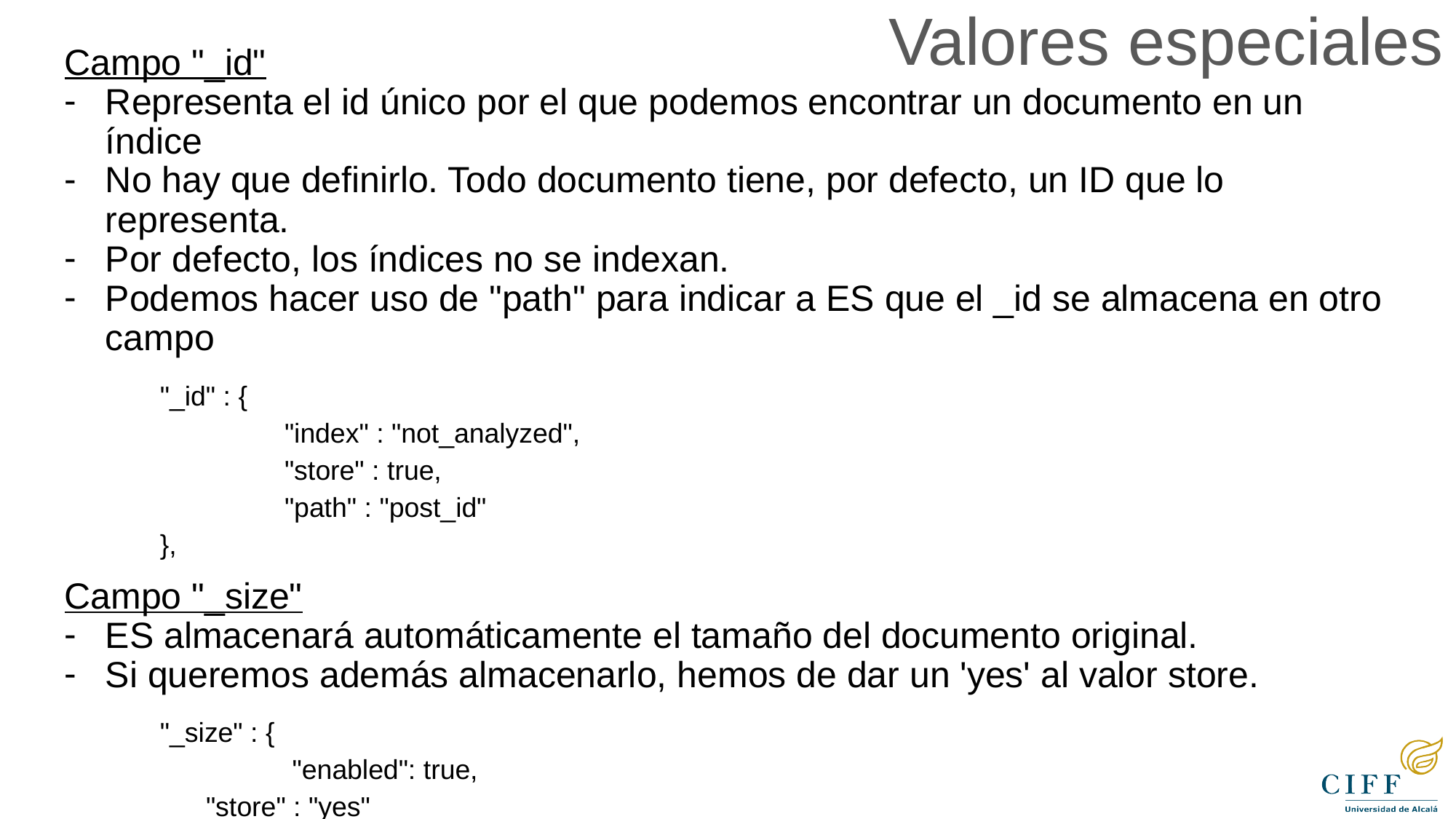

Valores especiales
Campo "_id"
Representa el id único por el que podemos encontrar un documento en un índice
No hay que definirlo. Todo documento tiene, por defecto, un ID que lo representa.
Por defecto, los índices no se indexan.
Podemos hacer uso de "path" para indicar a ES que el _id se almacena en otro campo

"_id" : {
	  "index" : "not_analyzed",
	  "store" : true,
	  "path" : "post_id"
},

Campo "_size"
ES almacenará automáticamente el tamaño del documento original.
Si queremos además almacenarlo, hemos de dar un 'yes' al valor store.

"_size" : {
	   "enabled": true,
      "store" : "yes"
},